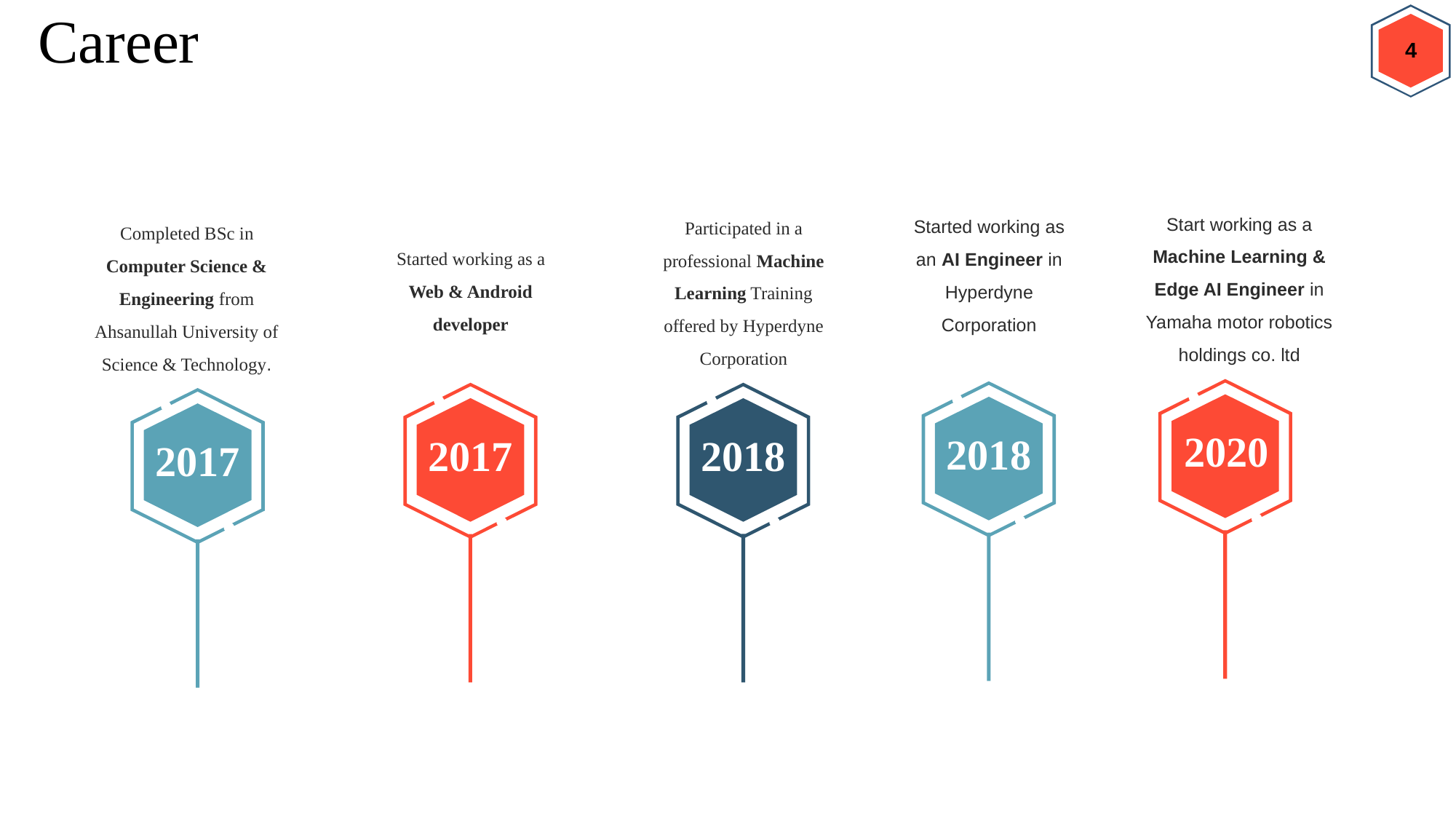

# Career
4
Start working as a Machine Learning & Edge AI Engineer in Yamaha motor robotics holdings co. ltd
Started working as an AI Engineer in Hyperdyne Corporation
Participated in a professional Machine Learning Training offered by Hyperdyne Corporation
Completed BSc in Computer Science & Engineering from Ahsanullah University of Science & Technology.
Started working as a Web & Android developer

2020
2018
2018
2017
2017